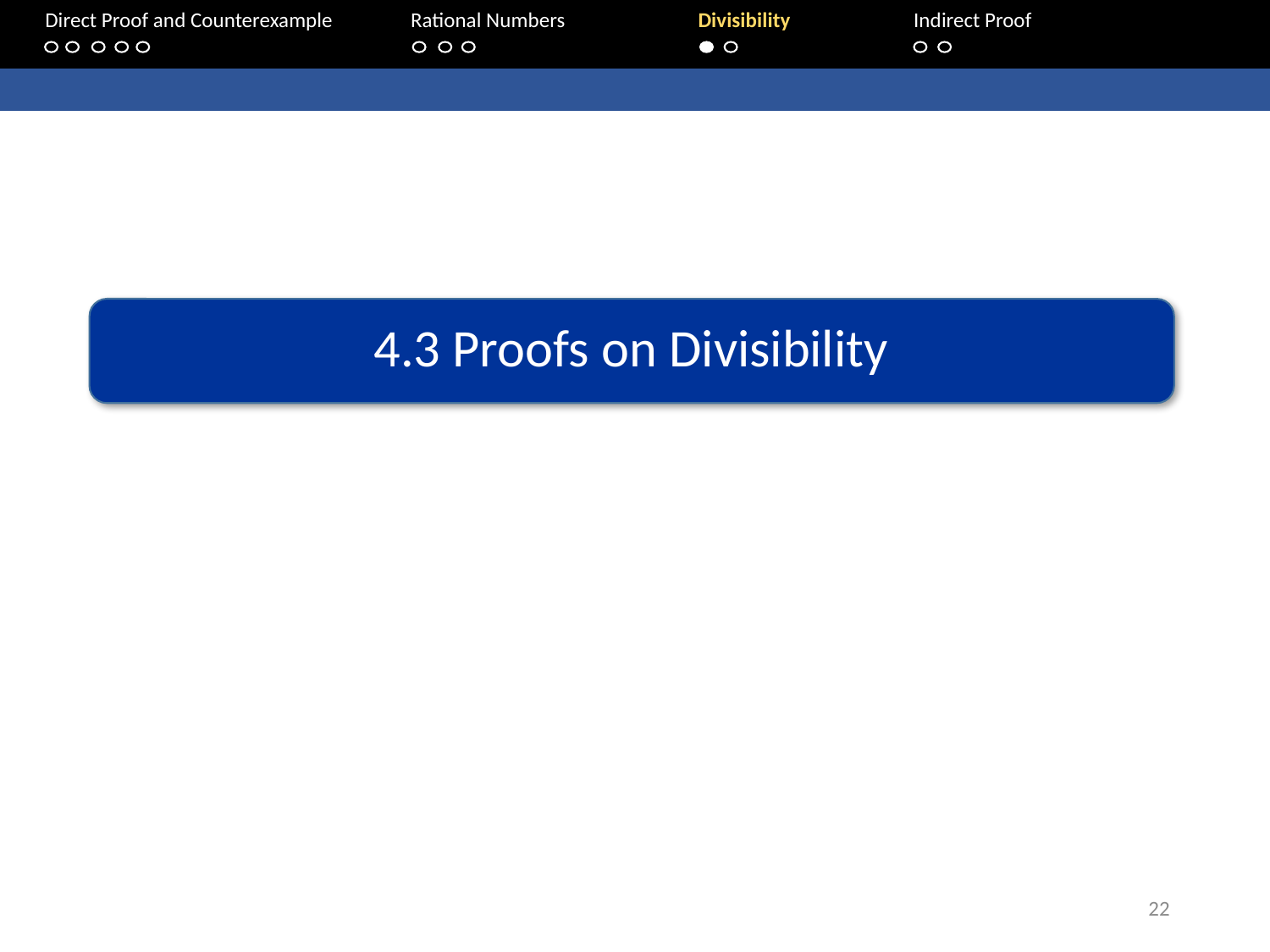

Direct Proof and Counterexample	Rational Numbers	Divisibility	 Indirect Proof

4.3 Proofs on Divisibility
22